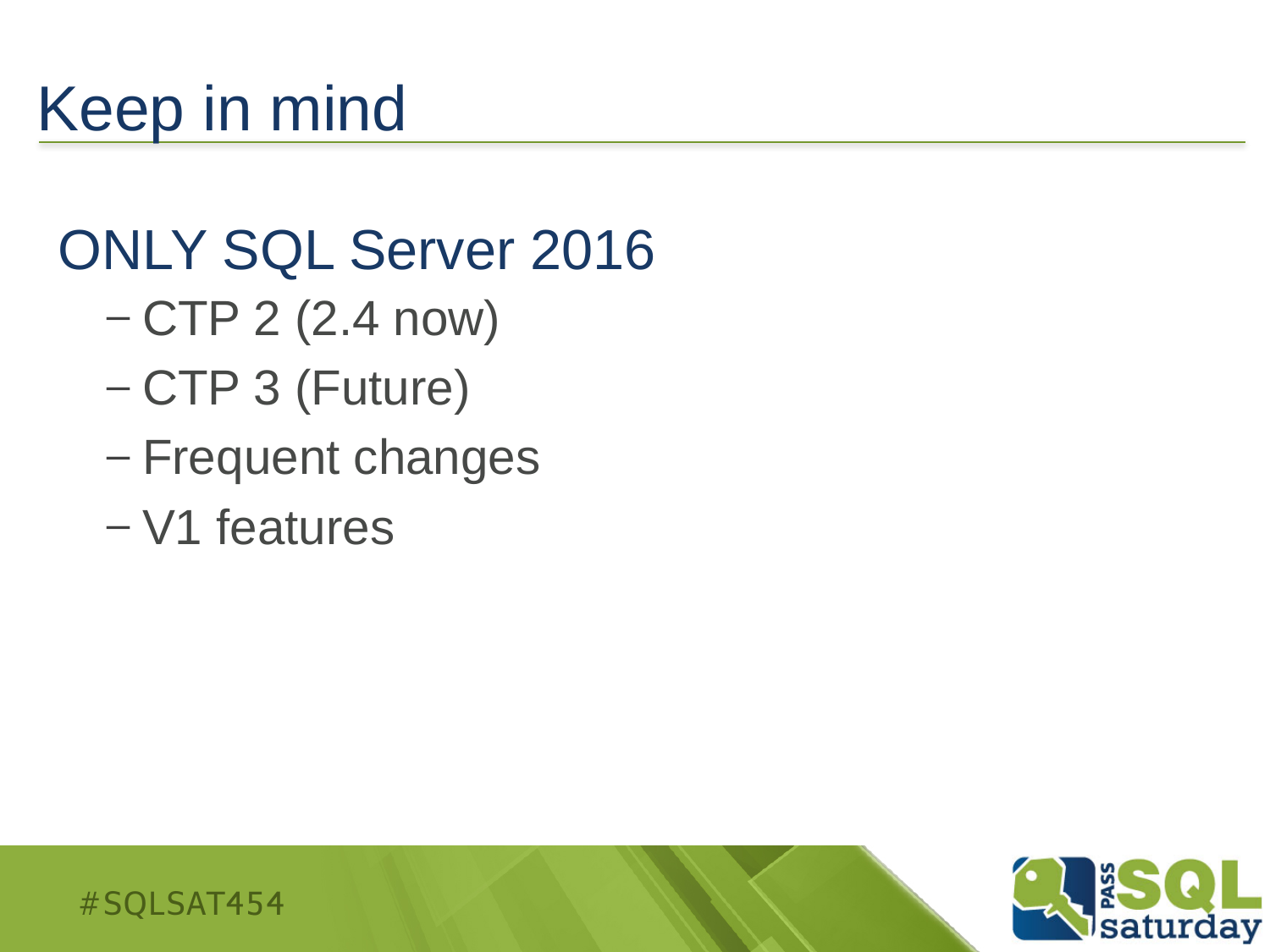

# Keep in mind
ONLY SQL Server 2016
CTP 2 (2.4 now)
CTP 3 (Future)
Frequent changes
V1 features